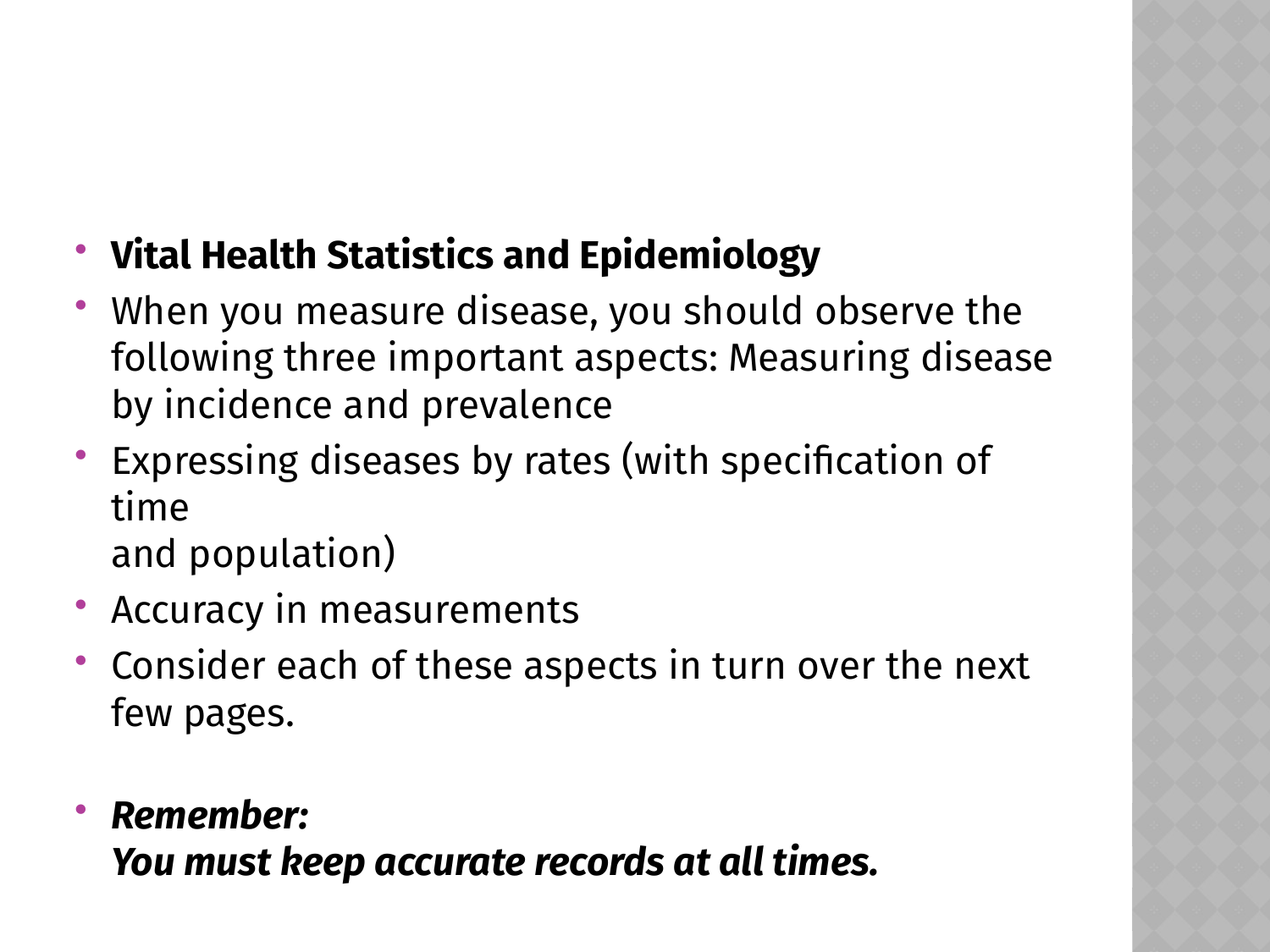

#
Vital Health Statistics and Epidemiology
When you measure disease, you should observe the following three important aspects: Measuring disease by incidence and prevalence
Expressing diseases by rates (with specification of time
and population)
Accuracy in measurements
Consider each of these aspects in turn over the next few pages.
Remember:
You must keep accurate records at all times.